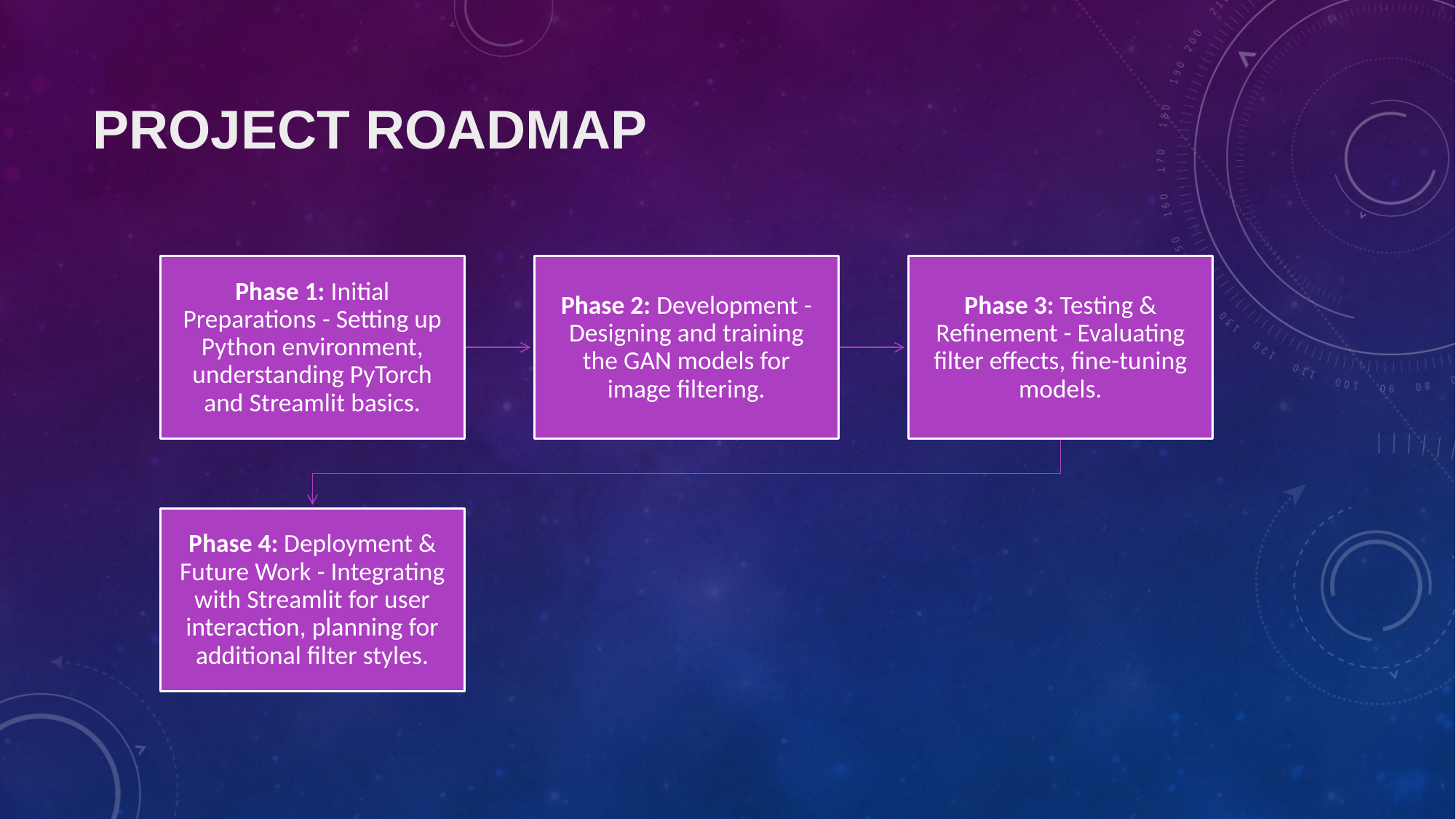

# Project Roadmap

Phase 1: Initial Preparations - Setting up Python environment, understanding PyTorch and Streamlit basics.

Phase 2: Development - Designing and training the GAN models for image filtering.

Phase 3: Testing & Refinement - Evaluating filter effects, fine-tuning models.
Phase 4: Deployment & Future Work - Integrating with Streamlit for user interaction, planning for additional filter styles.